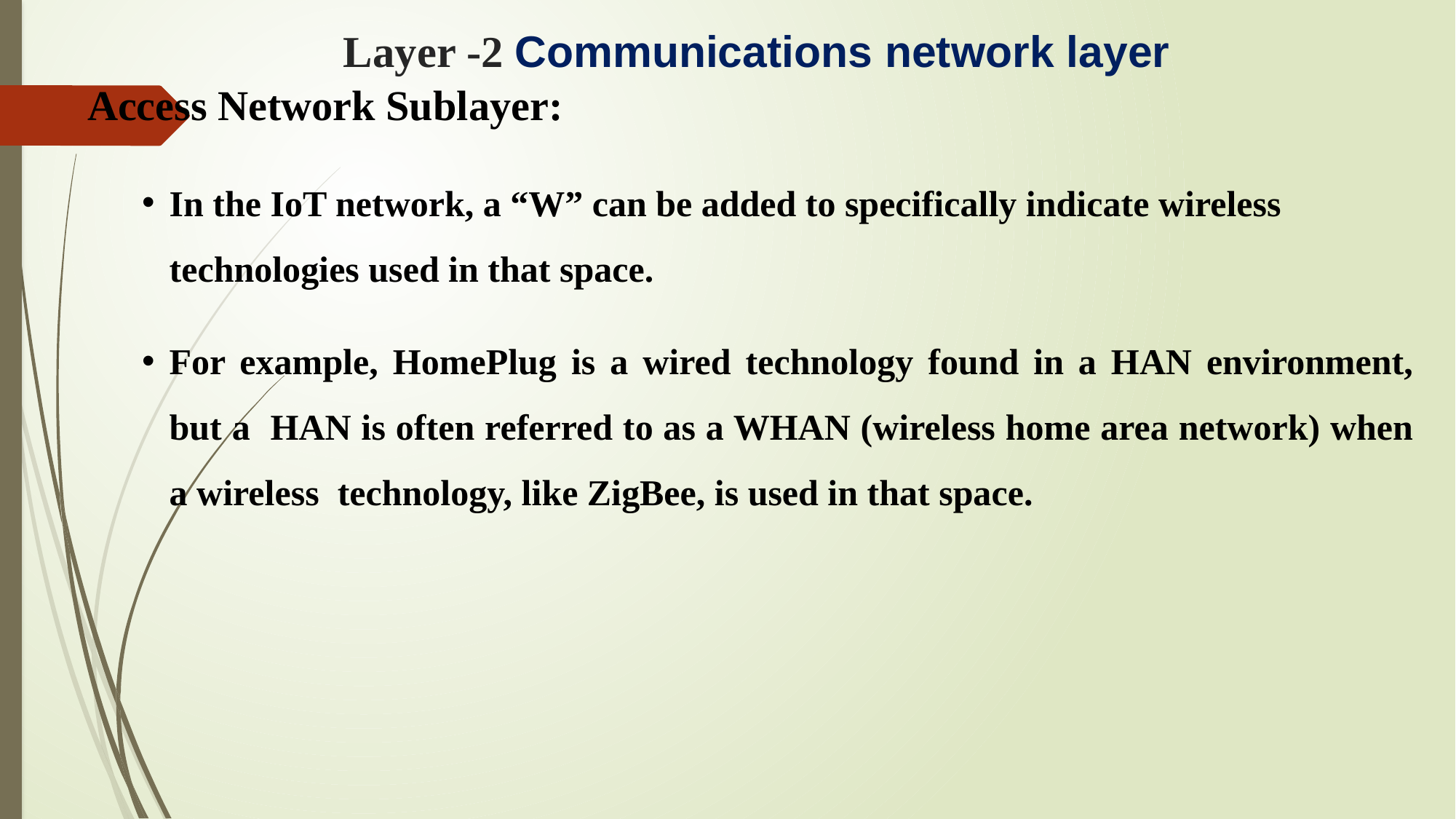

# Layer -2 Communications network layer
Access Network Sublayer:

In the IoT network, a “W” can be added to specifically indicate wireless technologies used in that space.
For example, HomePlug is a wired technology found in a HAN environment, but a  HAN is often referred to as a WHAN (wireless home area network) when a wireless  technology, like ZigBee, is used in that space.